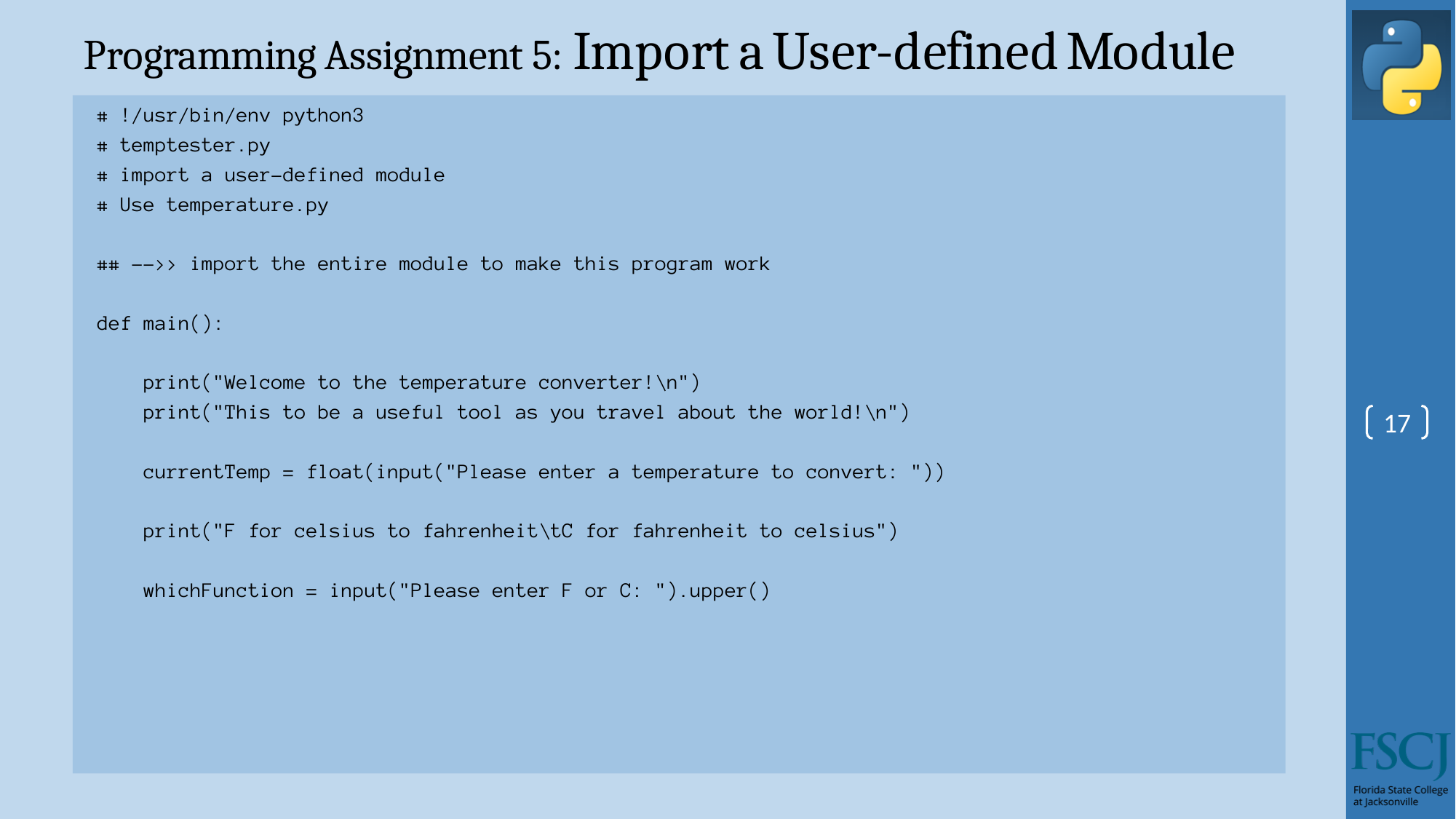

# Programming Assignment 5: Import a User-defined Module
# !/usr/bin/env python3
# temptester.py
# import a user-defined module
# Use temperature.py

## -->> import the entire module to make this program work

def main():

    print("Welcome to the temperature converter!\n")
    print("This to be a useful tool as you travel about the world!\n")

    currentTemp = float(input("Please enter a temperature to convert: "))

    print("F for celsius to fahrenheit\tC for fahrenheit to celsius")

    whichFunction = input("Please enter F or C: ").upper()

17